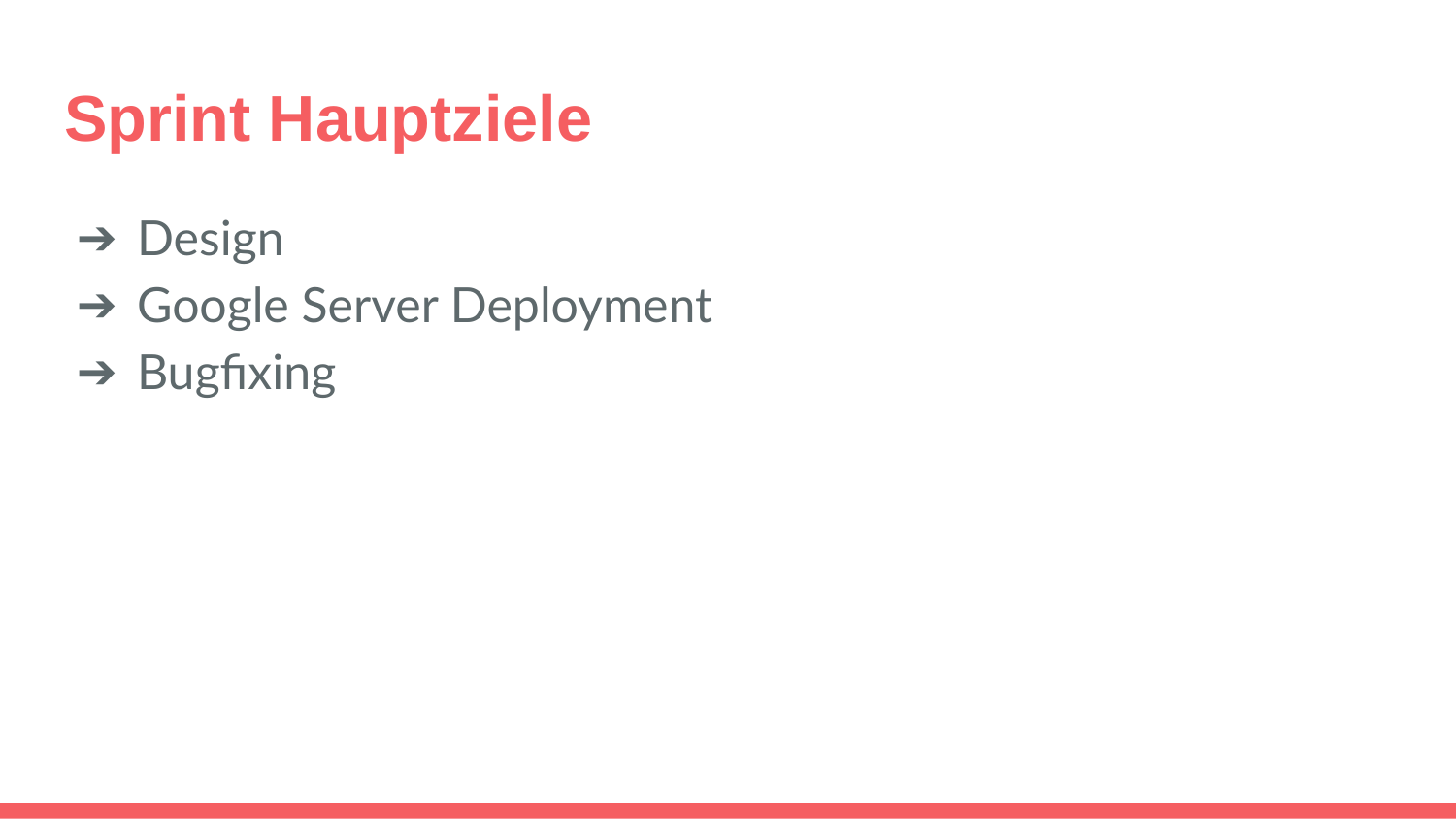

# Sprint Hauptziele
Design
Google Server Deployment
Bugfixing